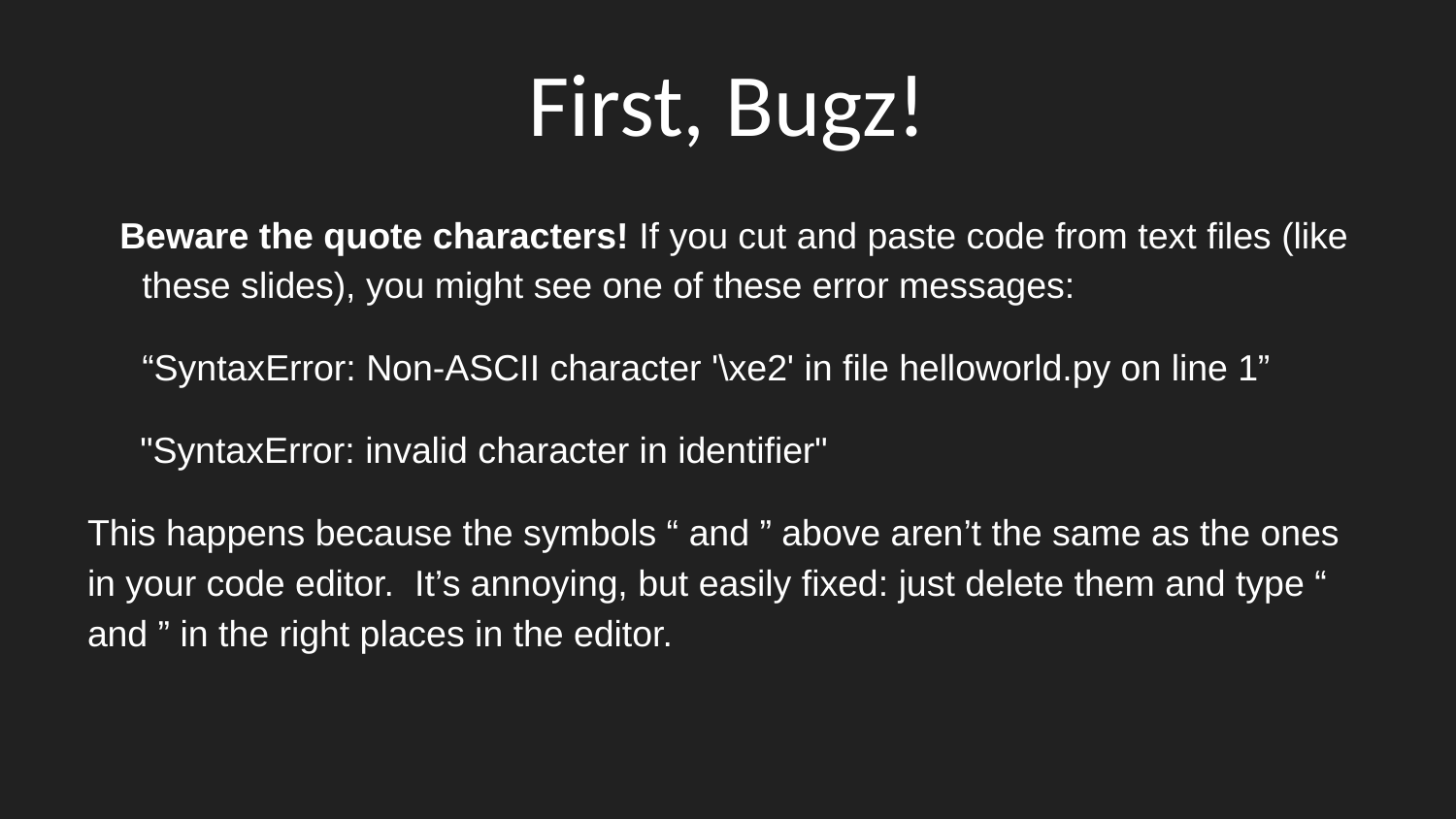

# First, Bugz!
Beware the quote characters! If you cut and paste code from text files (like these slides), you might see one of these error messages:
	“SyntaxError: Non-ASCII character '\xe2' in file helloworld.py on line 1”
  "SyntaxError: invalid character in identifier"
This happens because the symbols “ and ” above aren’t the same as the ones in your code editor.  It’s annoying, but easily fixed: just delete them and type “ and ” in the right places in the editor.